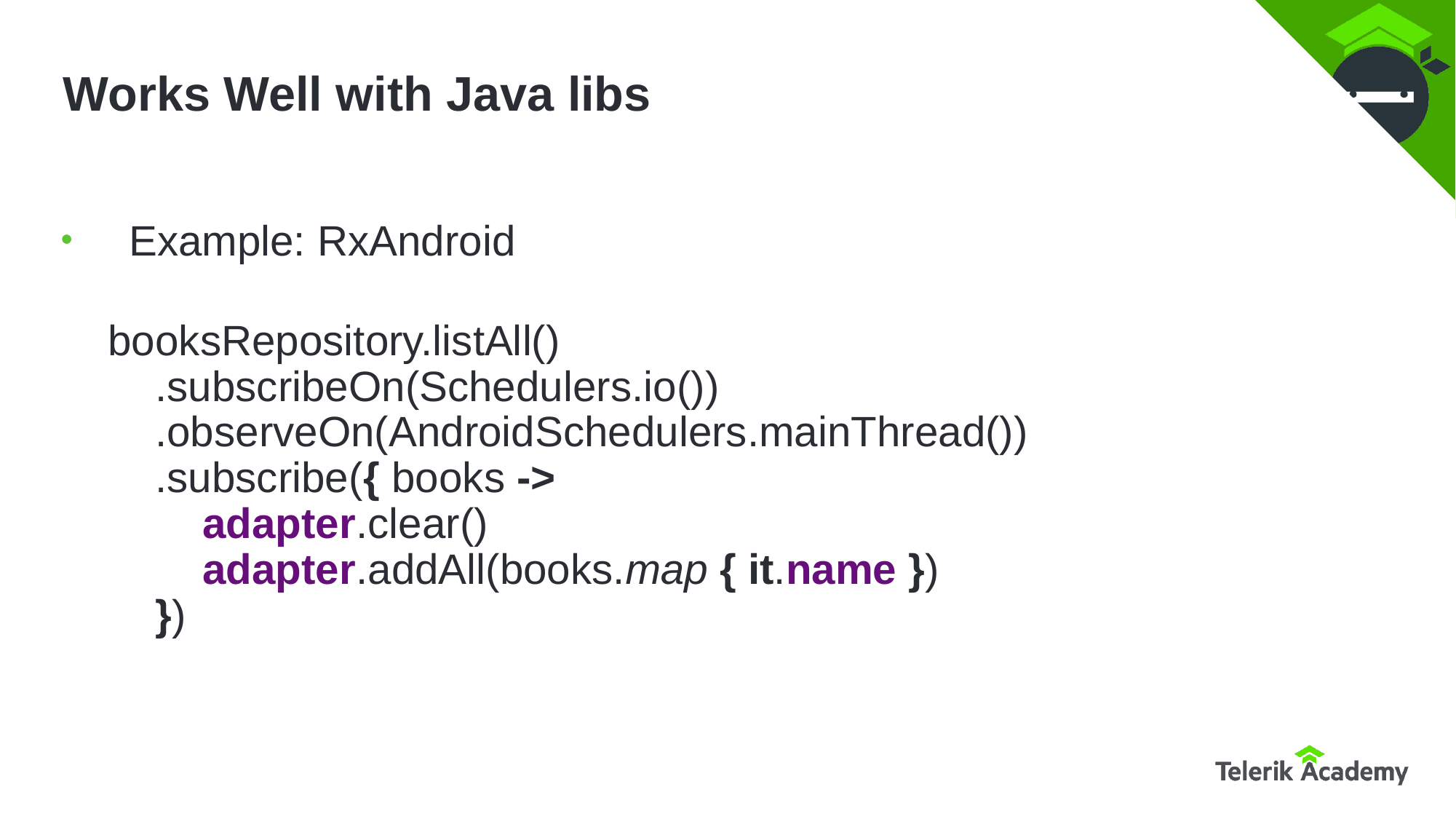

# Works Well with Java libs
Example: RxAndroid
    booksRepository.listAll()
        .subscribeOn(Schedulers.io())
        .observeOn(AndroidSchedulers.mainThread())
        .subscribe({ books ->
            adapter.clear()
            adapter.addAll(books.map { it.name })
        })